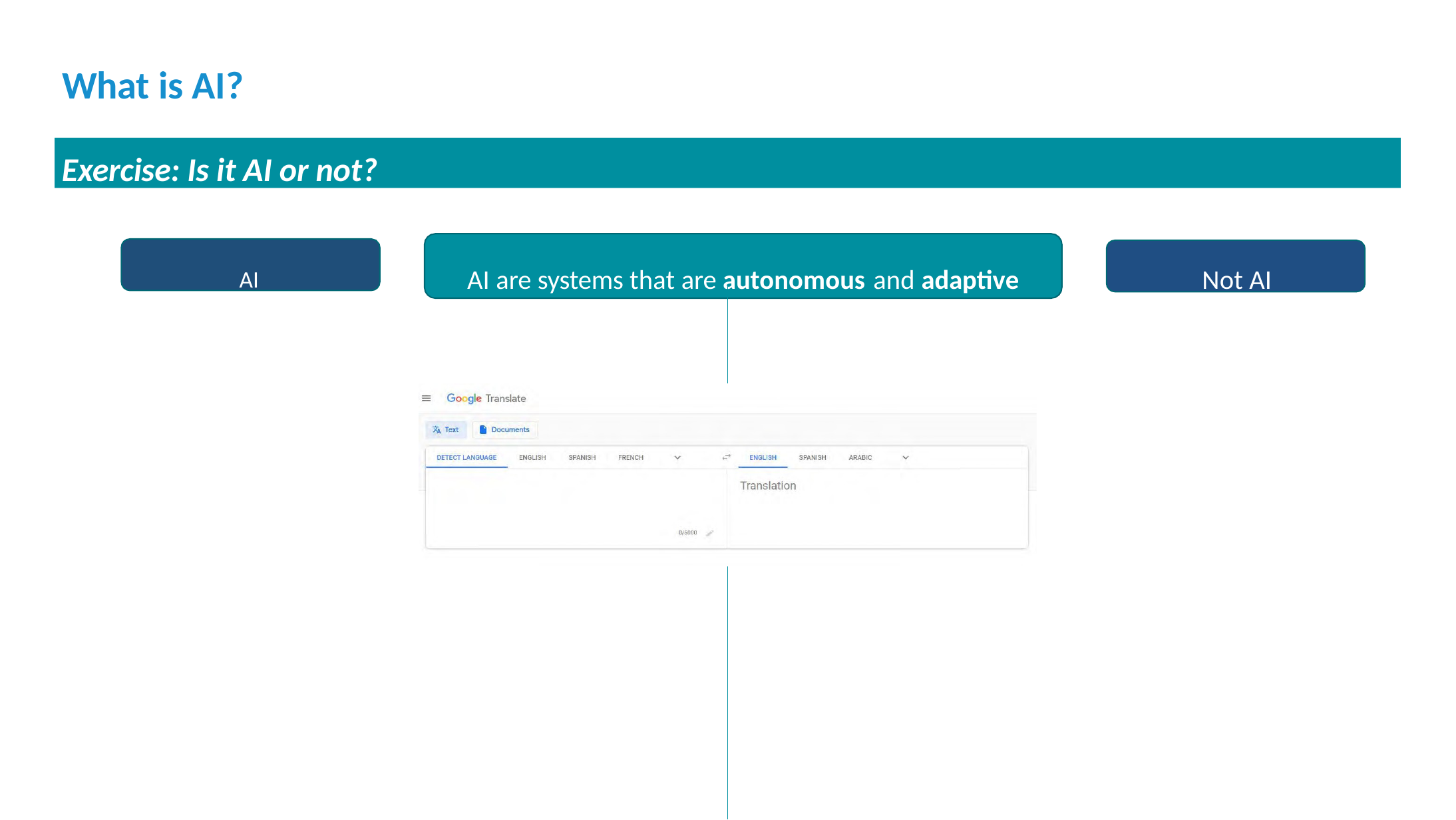

# What is AI?
Exercise: Is it AI or not?

AI	AI are systems that are autonomous and adaptive	Not AI